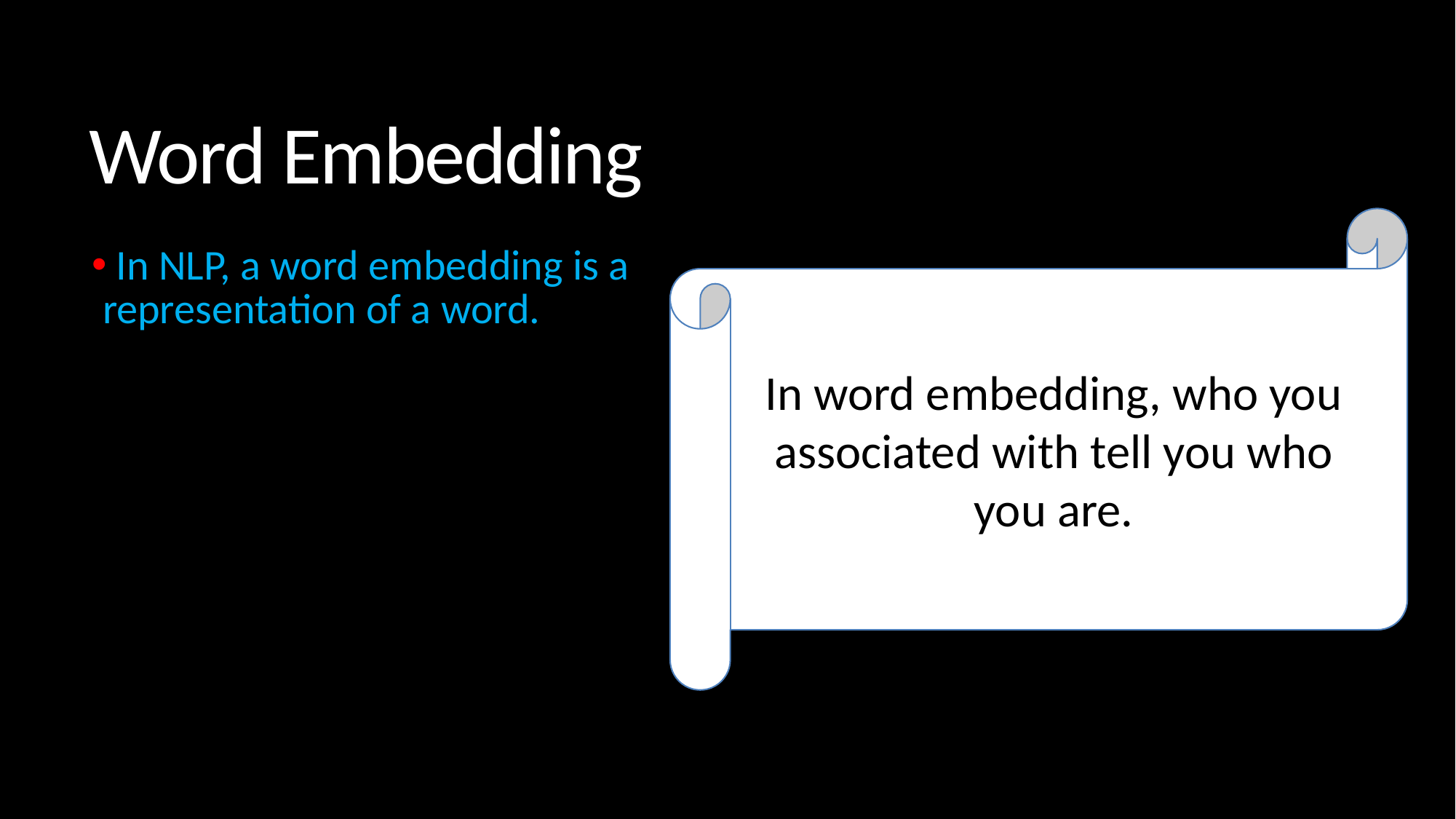

# Word Embedding
In word embedding, who you associated with tell you who you are.
 In NLP, a word embedding is a representation of a word.